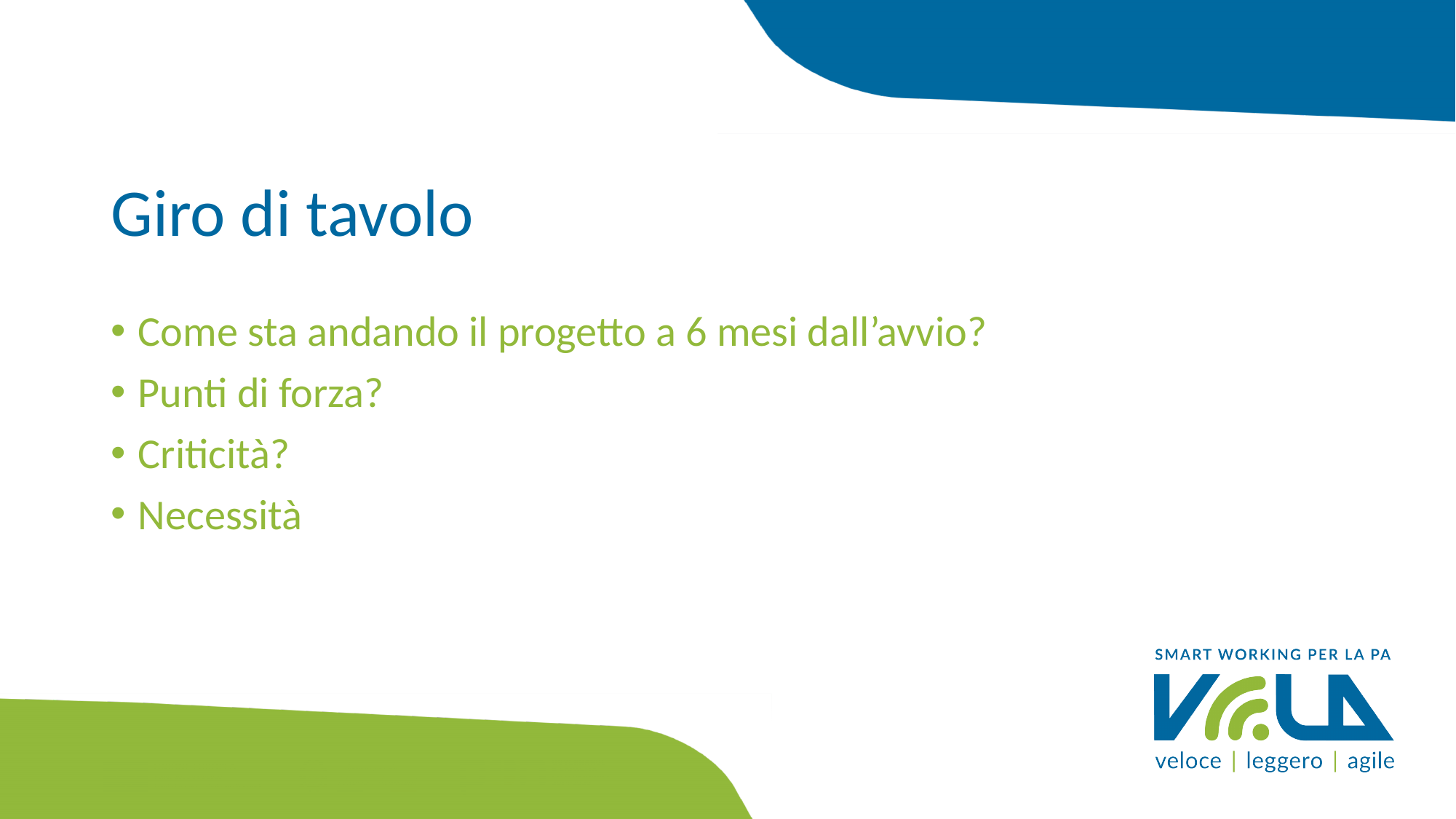

# Giro di tavolo
Come sta andando il progetto a 6 mesi dall’avvio?
Punti di forza?
Criticità?
Necessità